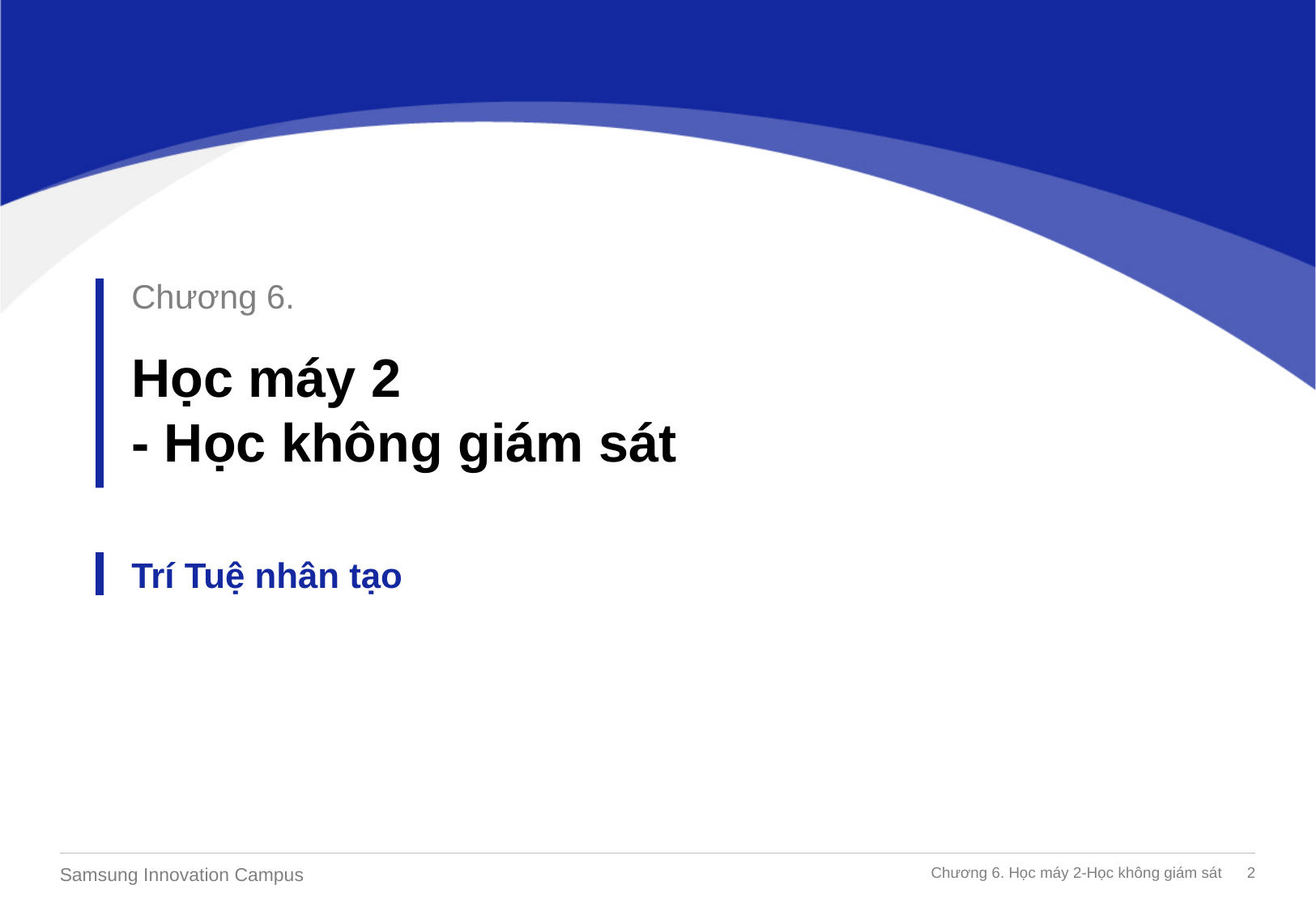

Chương 6.

Học máy 2
- Học không giám sát

Trí Tuệ nhân tạo